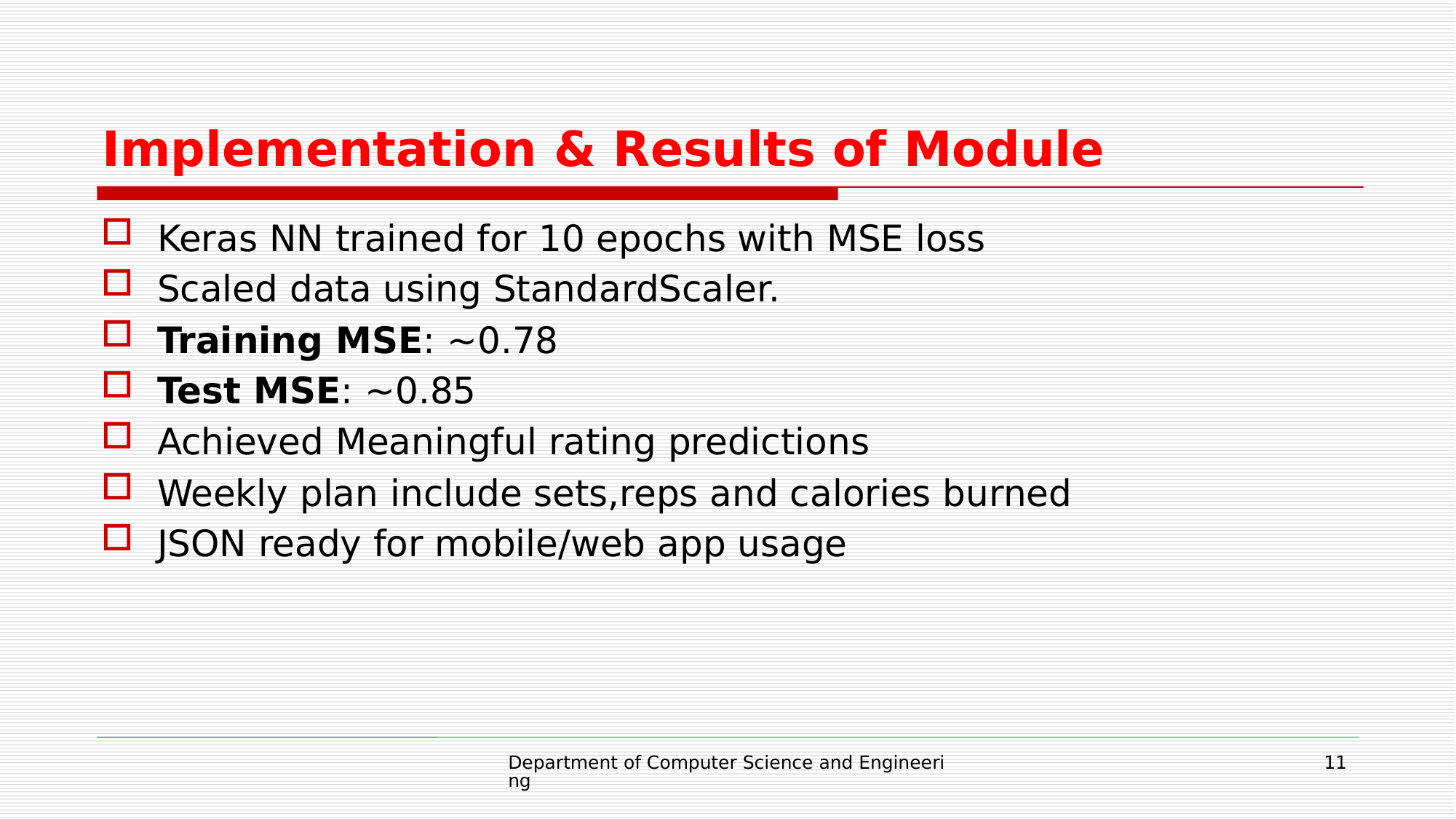

# Implementation & Results of Module
Keras NN trained for 10 epochs with MSE loss
Scaled data using StandardScaler.
Training MSE: ~0.78
Test MSE: ~0.85
Achieved Meaningful rating predictions
Weekly plan include sets,reps and calories burned
JSON ready for mobile/web app usage

Department of Computer Science and Engineering
11